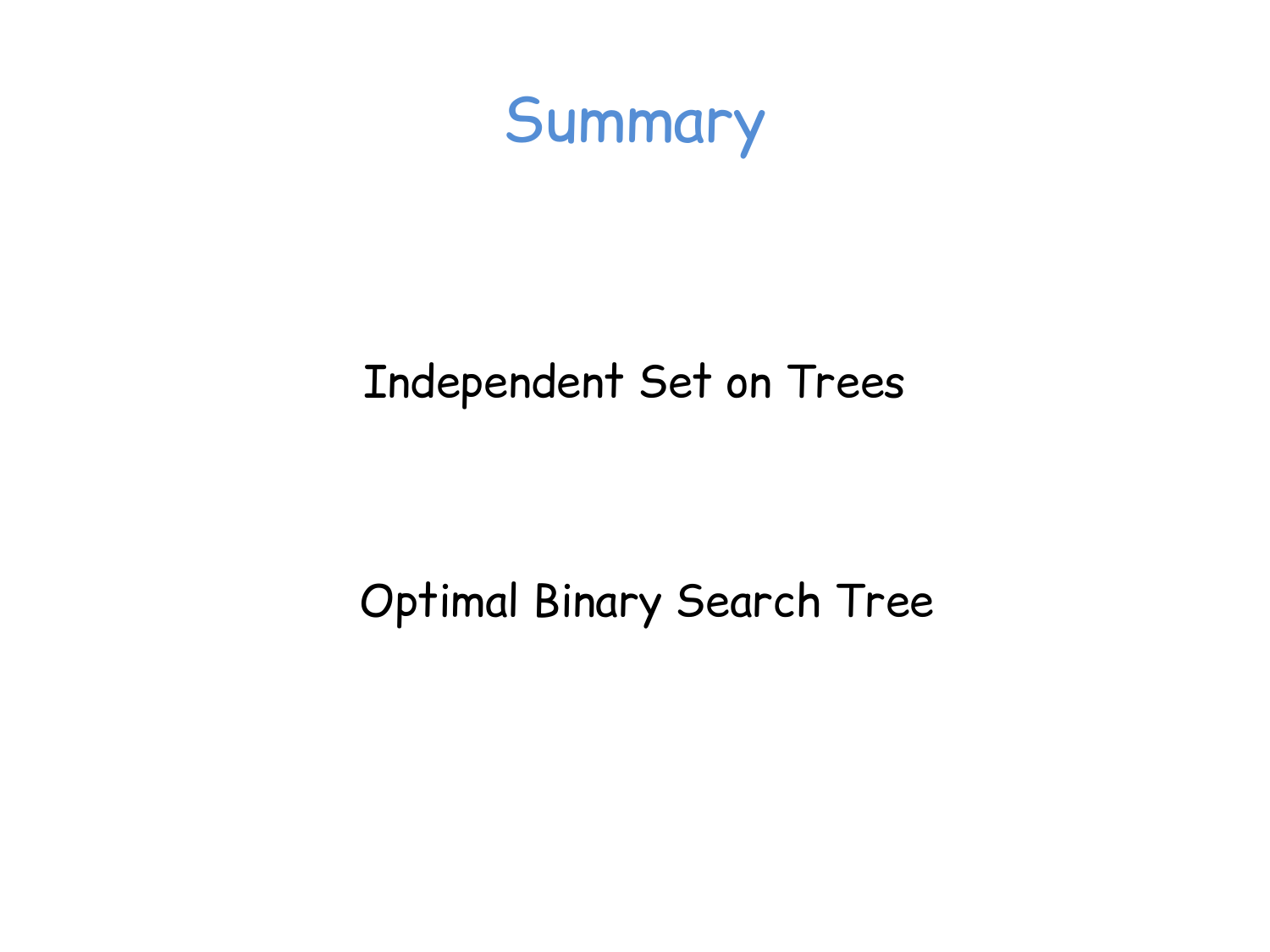

# Summary
Independent Set on Trees
Optimal Binary Search Tree